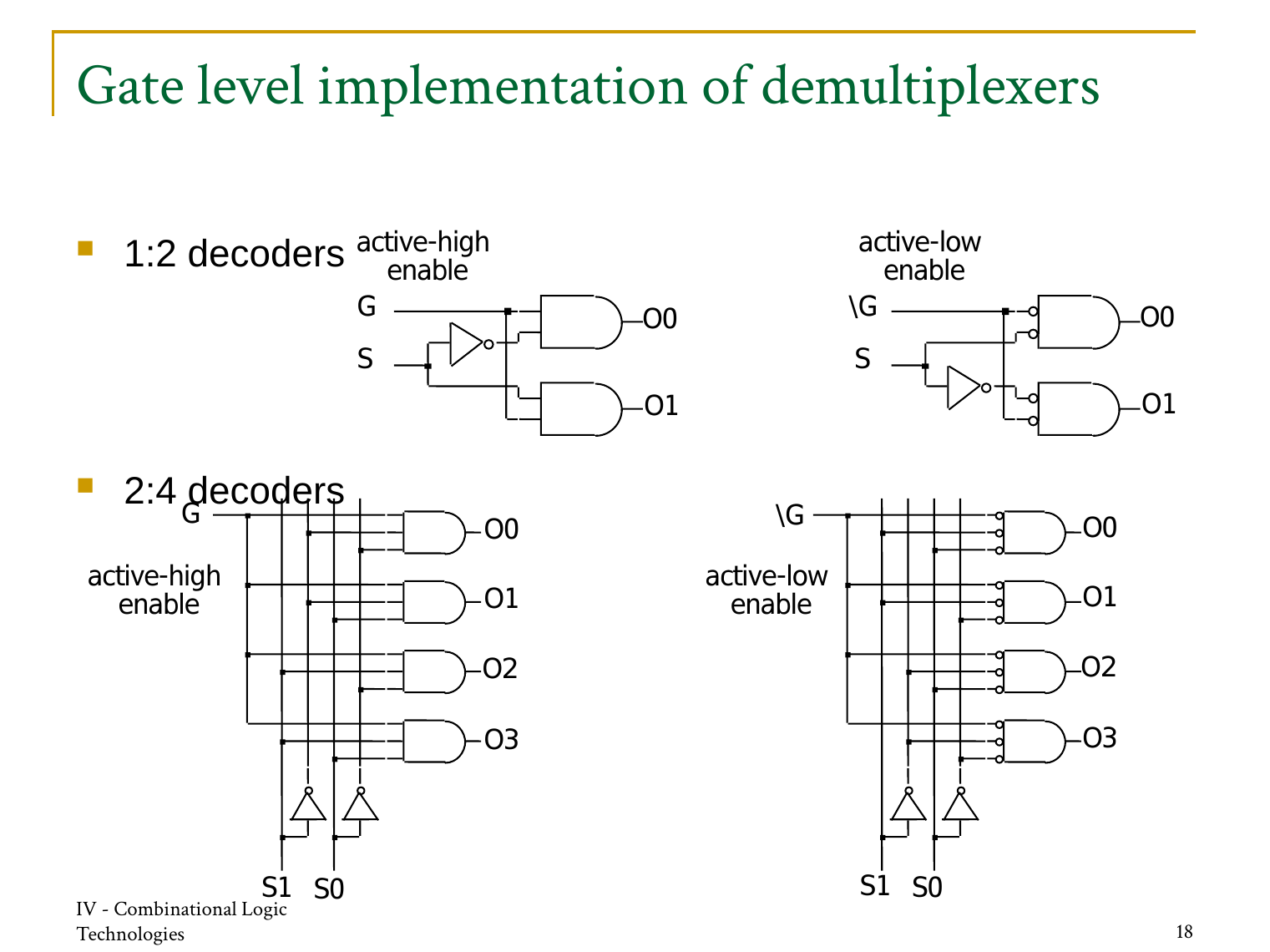

# Gate level implementation of demultiplexers
1:2 decoders
2:4 decoders
active-high
enable
active-low
enable
G

O0

S

O1

\G

O0

S

O1

G

O0

O1

O2

O3

S1
S0

\G

O0

O1

O2

O3

S1
S0
active-high
enable
active-low
enable
IV - Combinational Logic Technologies
18